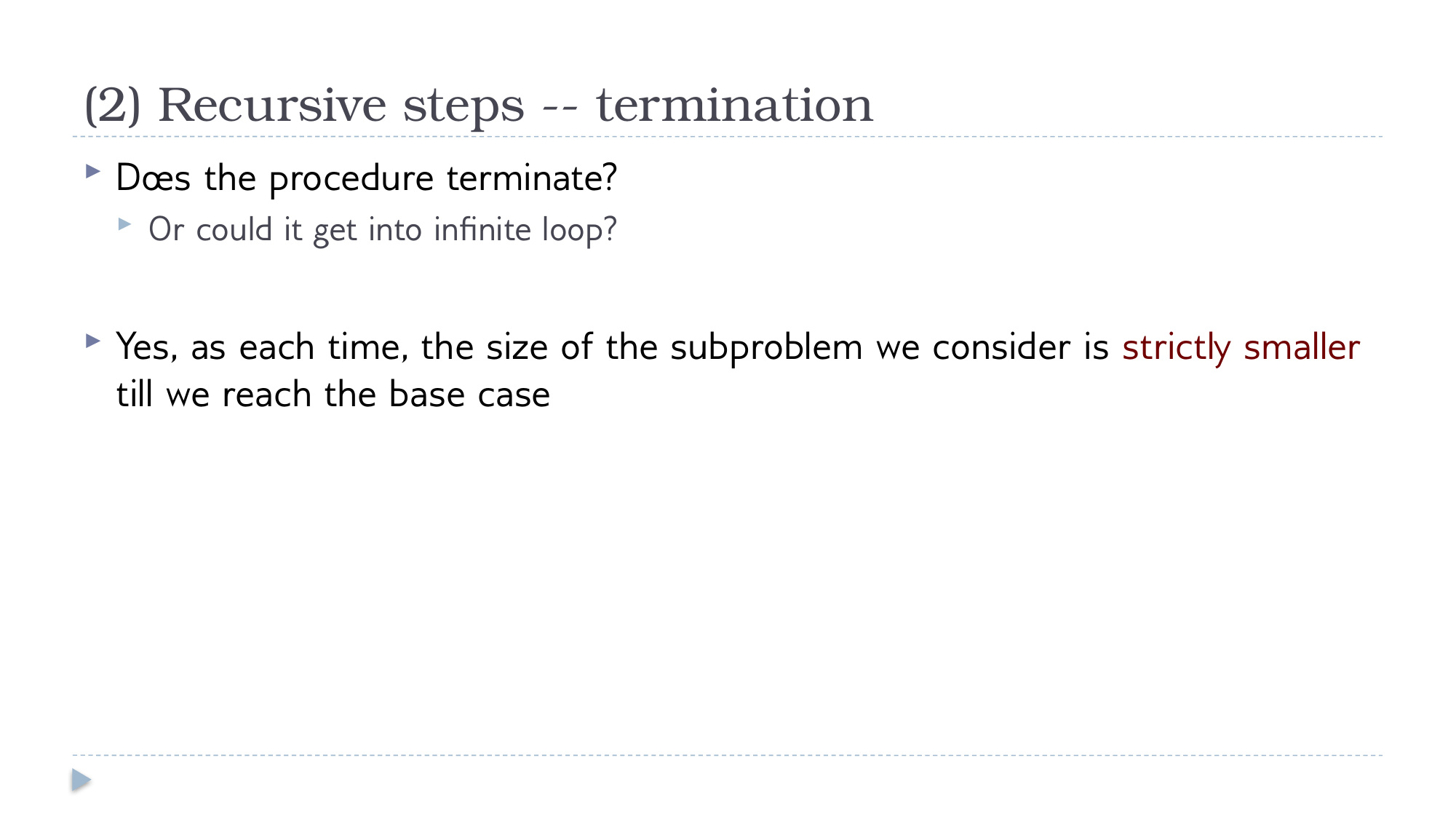

# (2) Recursive steps -- termination
Does the procedure terminate?
Or could it get into infinite loop?

Yes, as each time, the size of the subproblem we consider is strictly smaller till we reach the base case